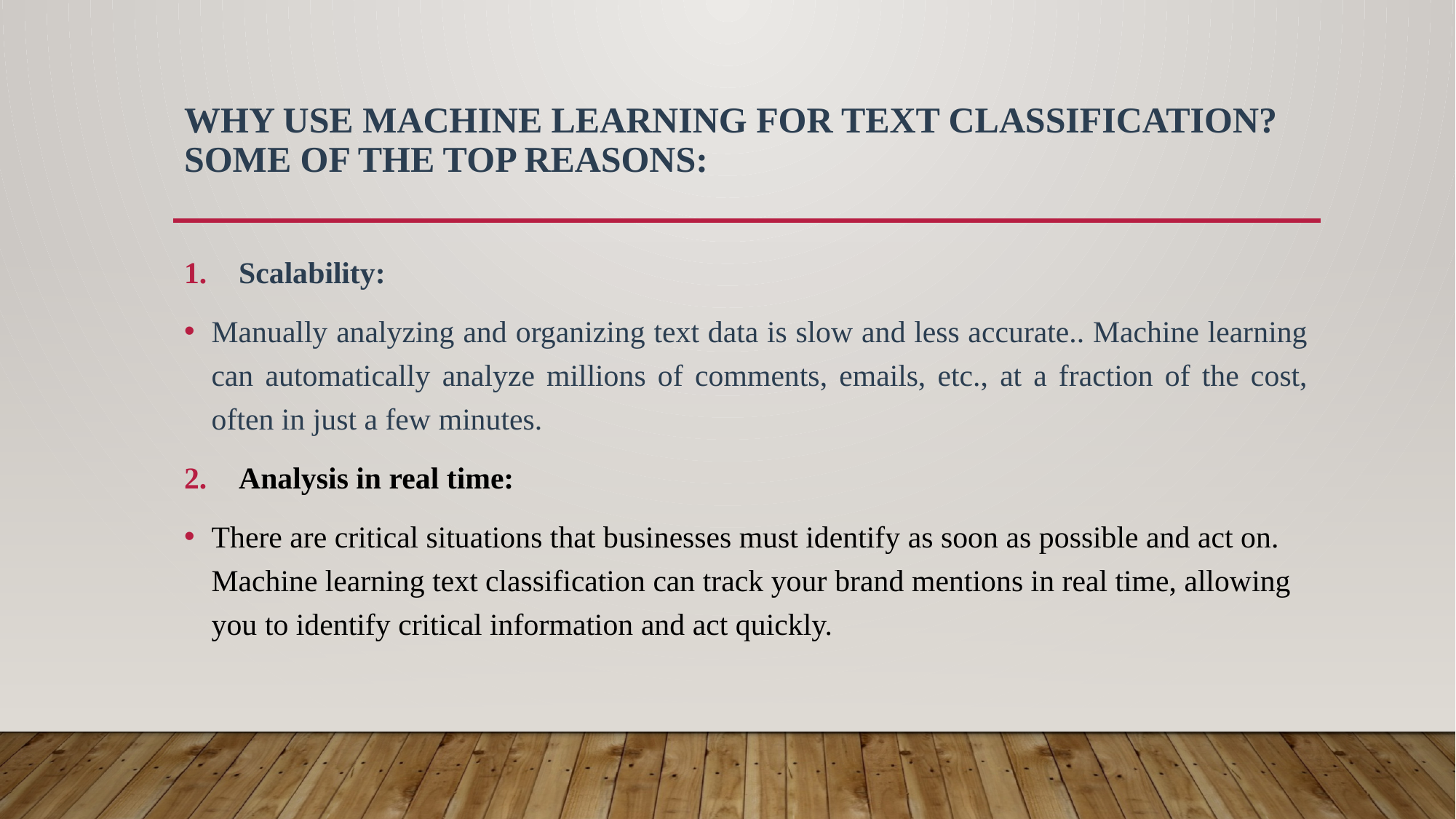

# Why use machine learning for text classification? Some of the top reasons:
Scalability:
Manually analyzing and organizing text data is slow and less accurate.. Machine learning can automatically analyze millions of comments, emails, etc., at a fraction of the cost, often in just a few minutes.
Analysis in real time:
There are critical situations that businesses must identify as soon as possible and act on. Machine learning text classification can track your brand mentions in real time, allowing you to identify critical information and act quickly.